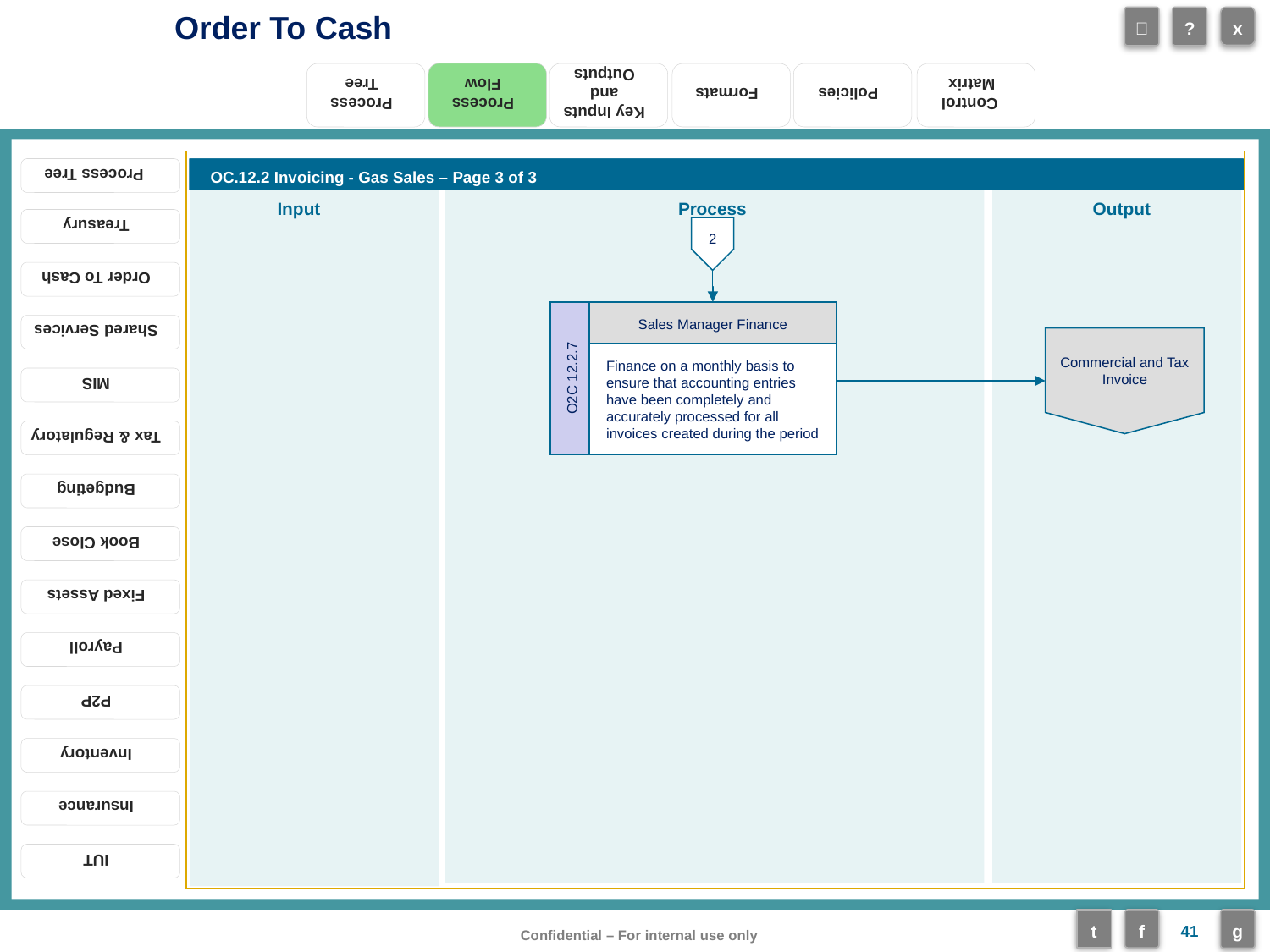

Process Flow
OC.12.2 Invoicing - Gas Sales – Page 3 of 3
2
Sales Manager Finance
Finance on a monthly basis to ensure that accounting entries have been completely and accurately processed for all invoices created during the period
O2C 12.2.7
Commercial and Tax Invoice
41